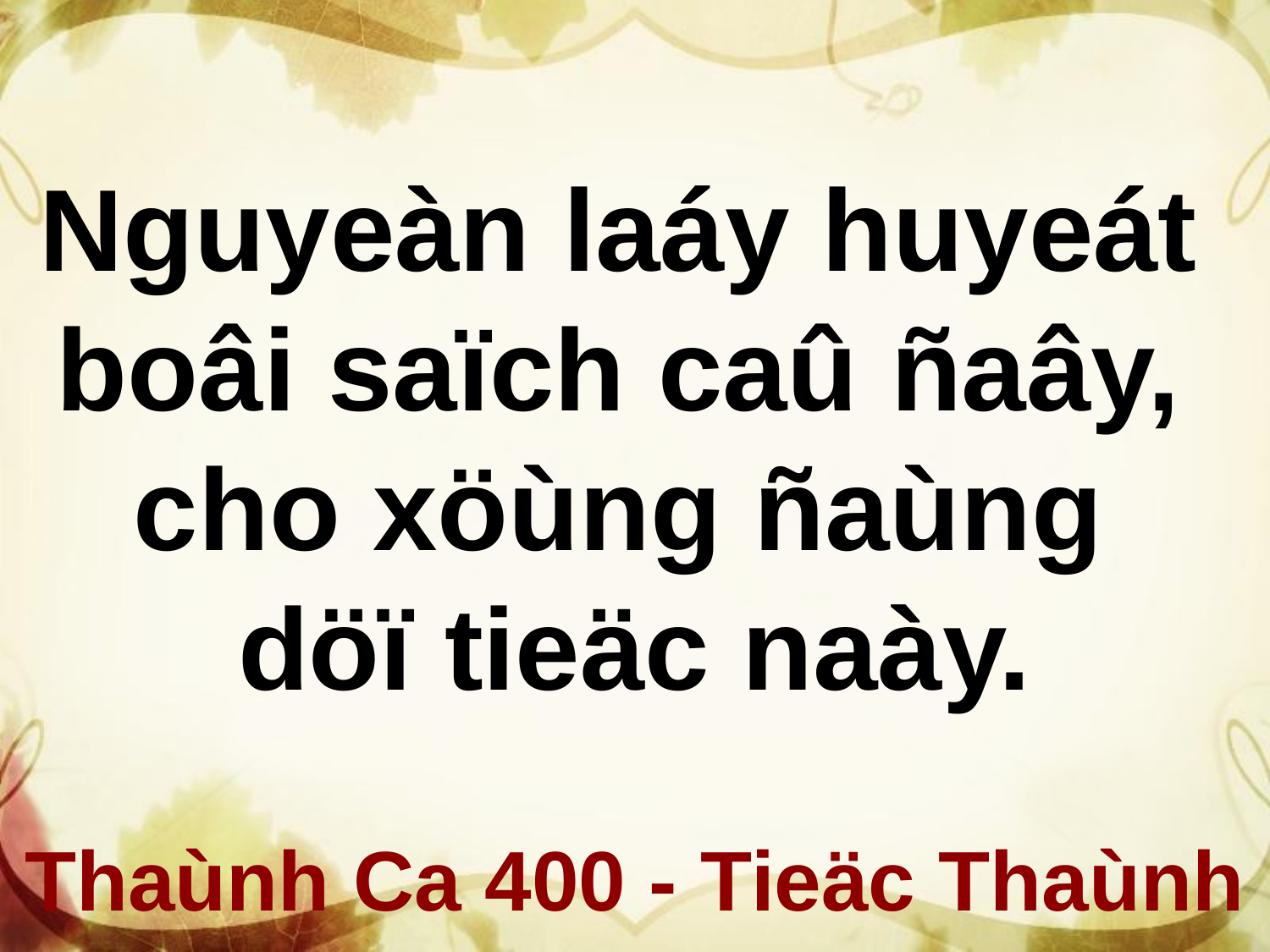

Nguyeàn laáy huyeát
boâi saïch caû ñaây,
cho xöùng ñaùng
döï tieäc naày.
Thaùnh Ca 400 - Tieäc Thaùnh